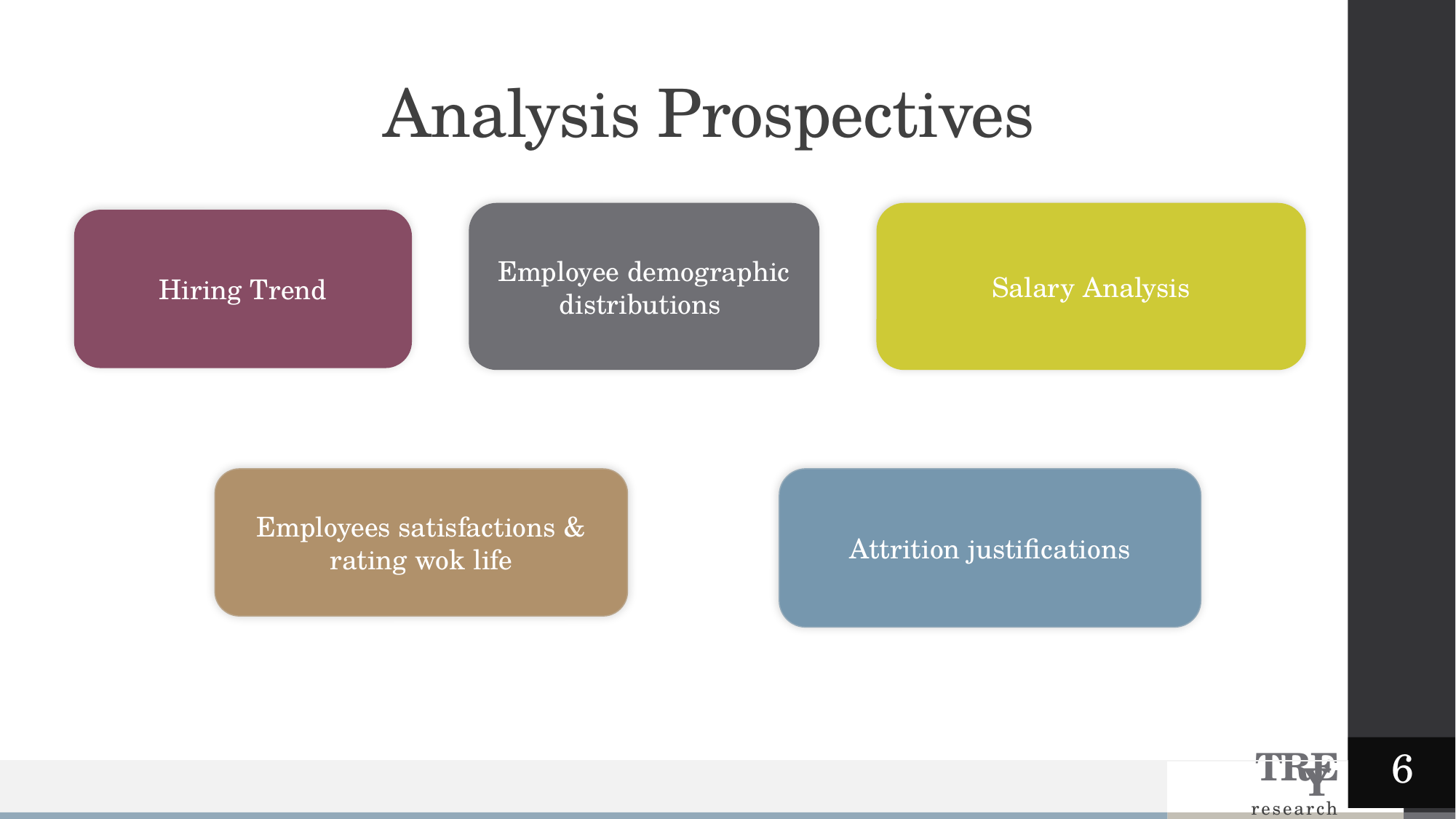

# Analysis Prospectives
Salary Analysis
Employee demographic distributions
Hiring Trend
Employees satisfactions & rating wok life
Attrition justifications
6